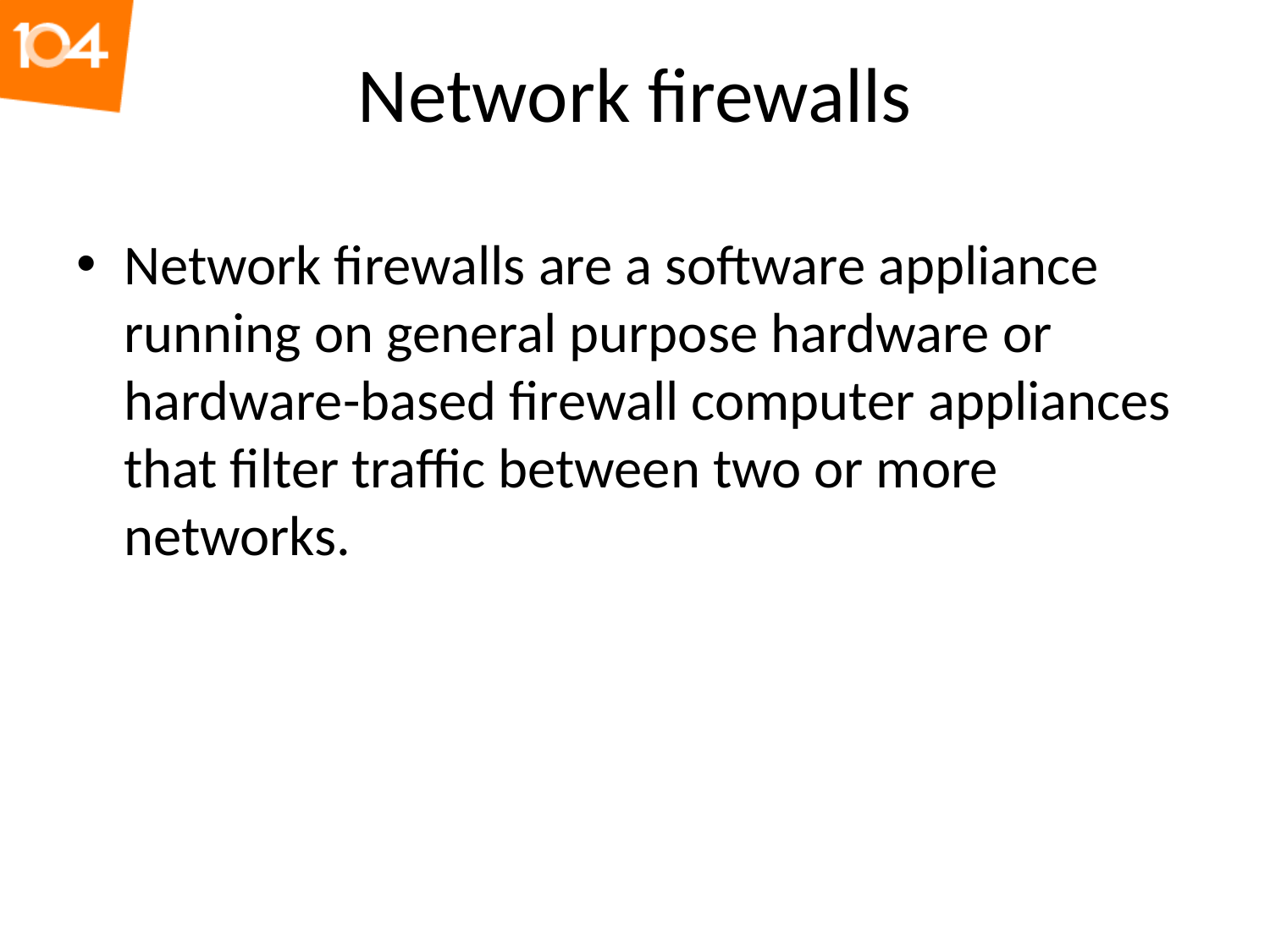

# Network firewalls
Network firewalls are a software appliance running on general purpose hardware or hardware-based firewall computer appliances that filter traffic between two or more networks.